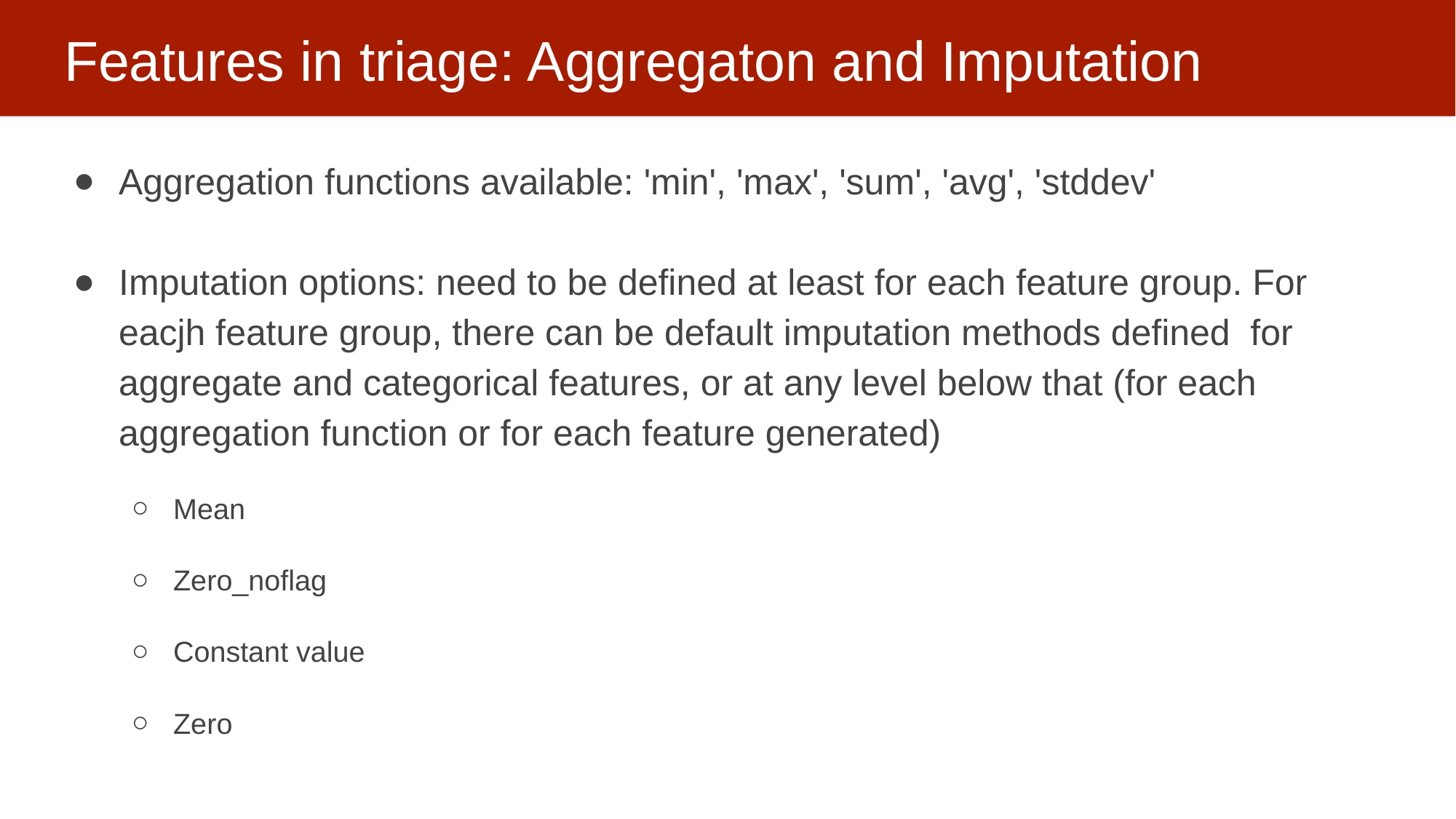

# Features in triage: Aggregaton and Imputation
Aggregation functions available: 'min', 'max', 'sum', 'avg', 'stddev'

Imputation options: need to be defined at least for each feature group. For eacjh feature group, there can be default imputation methods defined  for aggregate and categorical features, or at any level below that (for each  aggregation function or for each feature generated)
Mean
Zero_noflag
Constant value
Zero